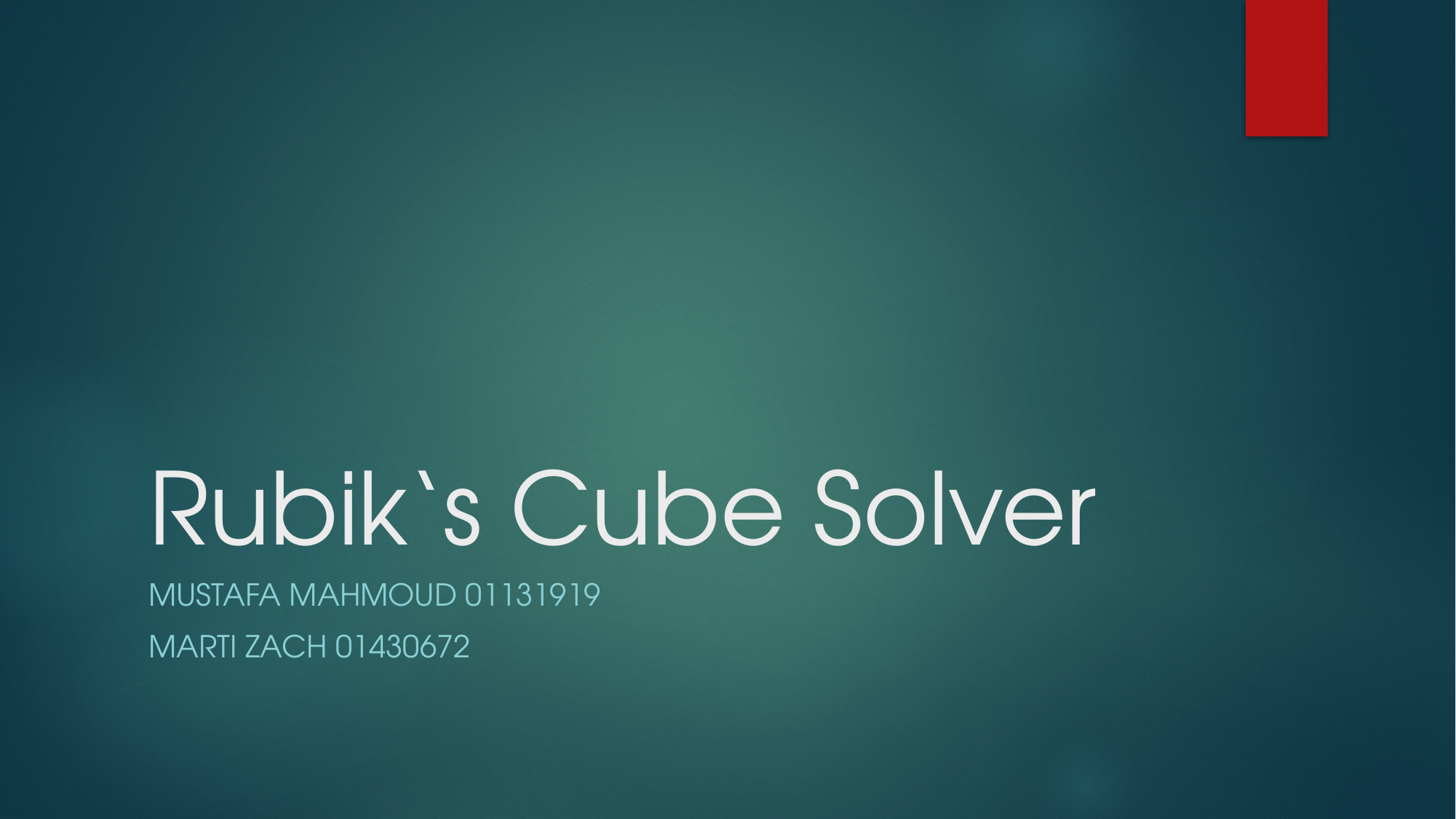

# Rubik‘s Cube Solver
Mustafa Mahmoud 01131919
Marti Zach 01430672